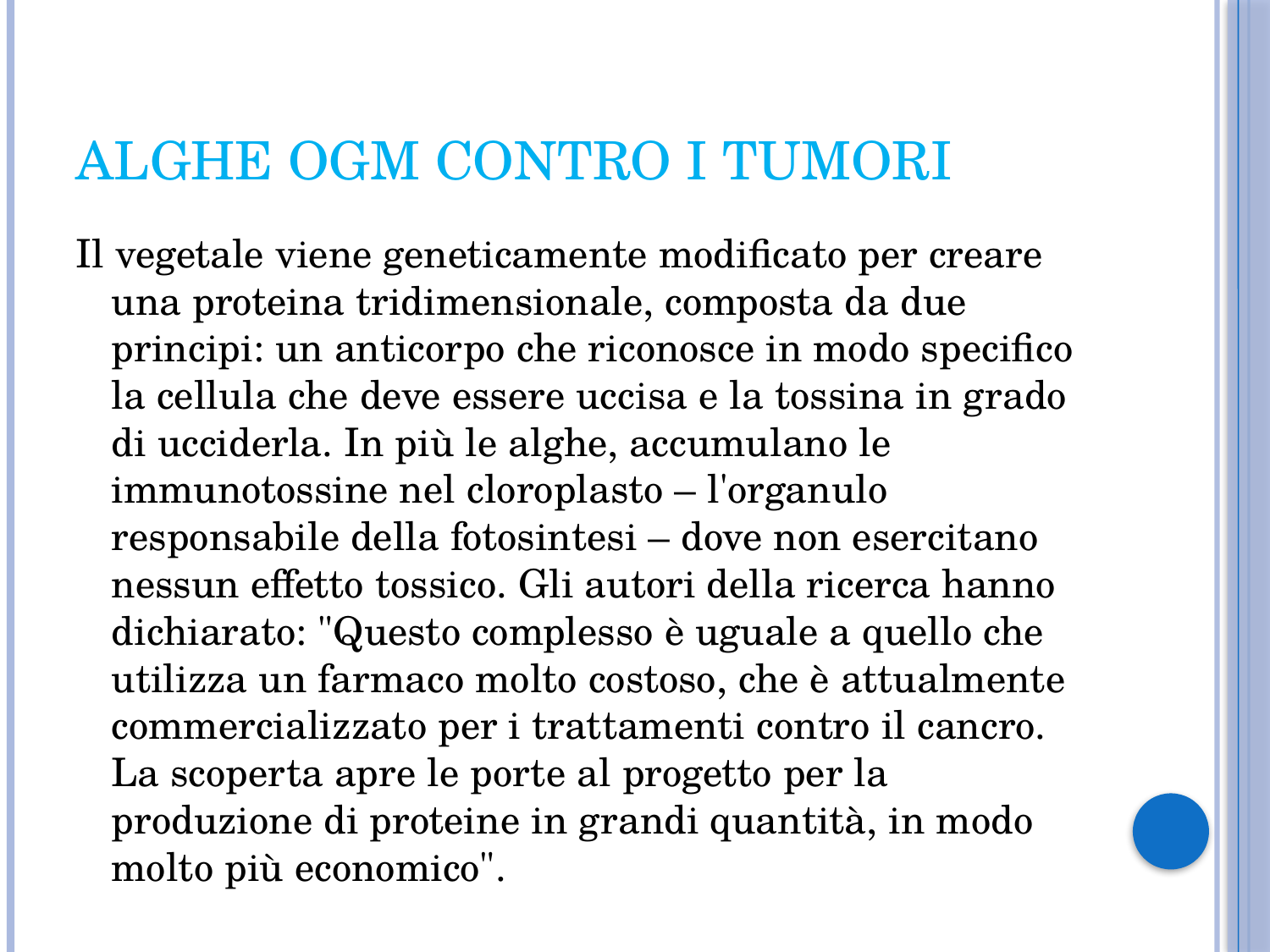

# Alghe OGM contro i tumori
Il vegetale viene geneticamente modificato per creare una proteina tridimensionale, composta da due principi: un anticorpo che riconosce in modo specifico la cellula che deve essere uccisa e la tossina in grado di ucciderla. In più le alghe, accumulano le immunotossine nel cloroplasto – l'organulo responsabile della fotosintesi – dove non esercitano nessun effetto tossico. Gli autori della ricerca hanno dichiarato: "Questo complesso è uguale a quello che utilizza un farmaco molto costoso, che è attualmente commercializzato per i trattamenti contro il cancro. La scoperta apre le porte al progetto per la produzione di proteine in grandi quantità, in modo molto più economico".